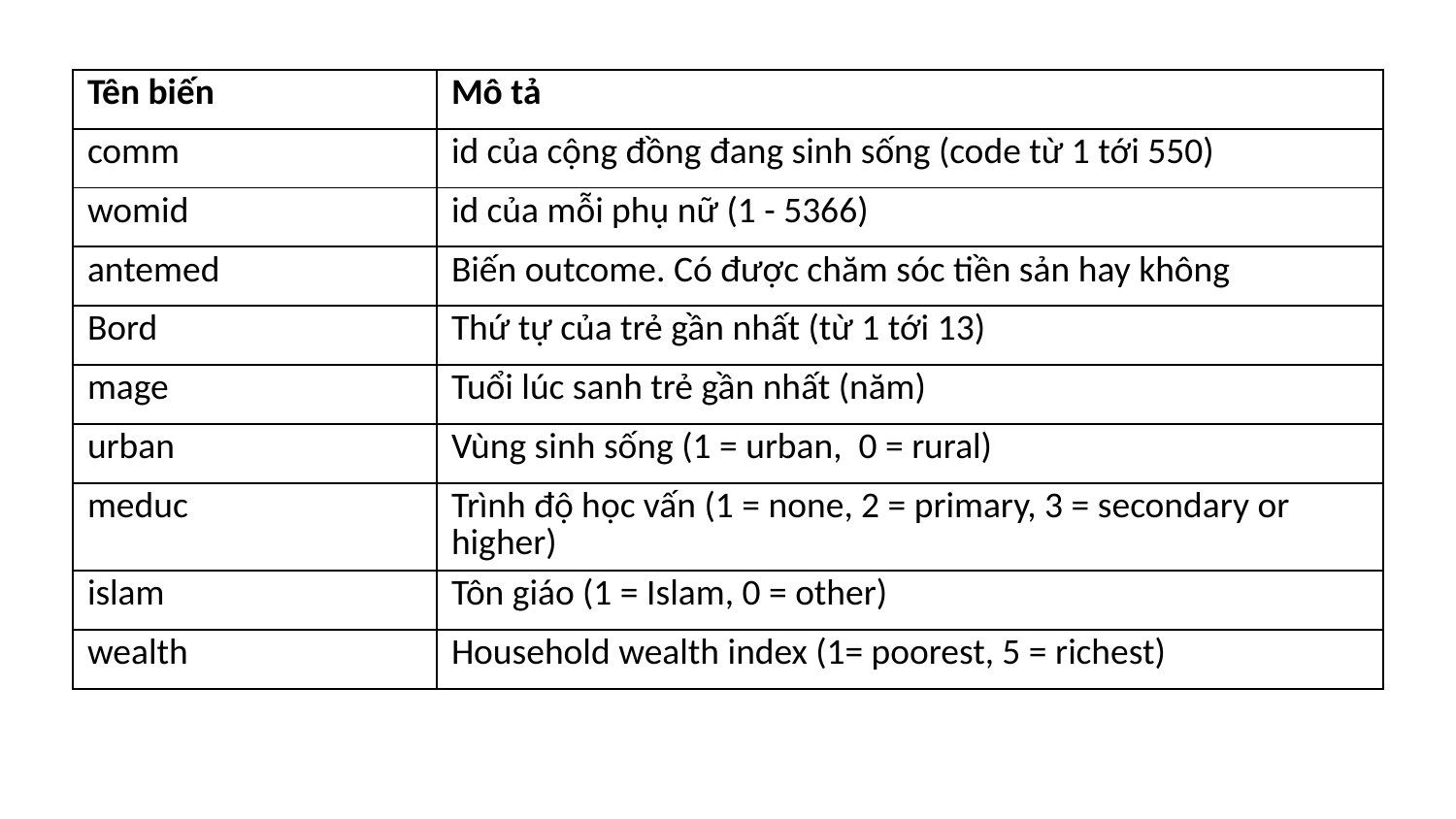

| Tên biến | Mô tả |
| --- | --- |
| comm | id của cộng đồng đang sinh sống (code từ 1 tới 550) |
| womid | id của mỗi phụ nữ (1 - 5366) |
| antemed | Biến outcome. Có được chăm sóc tiền sản hay không |
| Bord | Thứ tự của trẻ gần nhất (từ 1 tới 13) |
| mage | Tuổi lúc sanh trẻ gần nhất (năm) |
| urban | Vùng sinh sống (1 = urban, 0 = rural) |
| meduc | Trình độ học vấn (1 = none, 2 = primary, 3 = secondary or higher) |
| islam | Tôn giáo (1 = Islam, 0 = other) |
| wealth | Household wealth index (1= poorest, 5 = richest) |